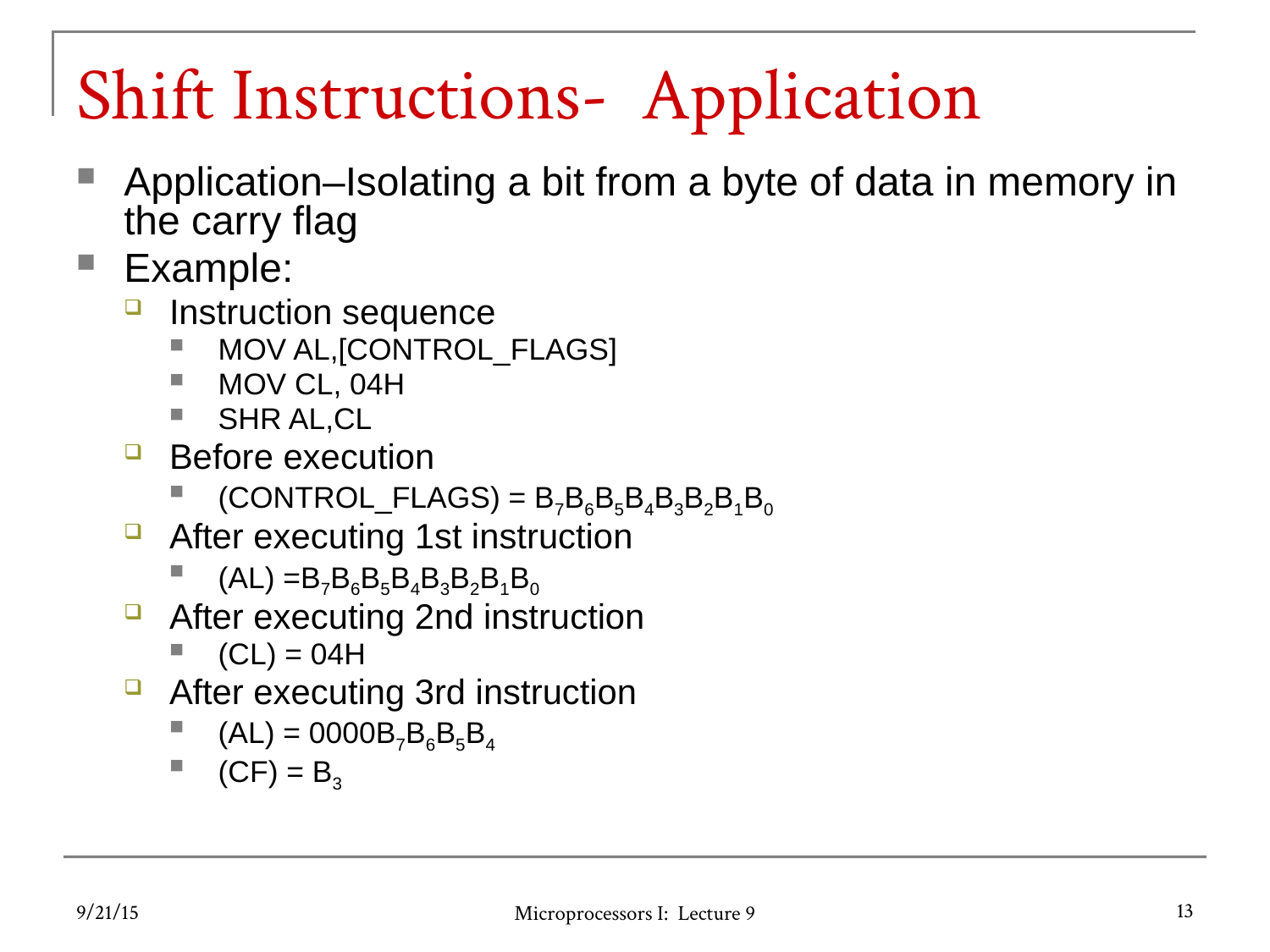

# Shift Instructions-  Application
Application–Isolating a bit from a byte of data in memory in the carry flag
Example:
Instruction sequence
MOV AL,[CONTROL_FLAGS]
MOV CL, 04H
SHR AL,CL
Before execution
(CONTROL_FLAGS) = B7B6B5B4B3B2B1B0
After executing 1st instruction
(AL) =B7B6B5B4B3B2B1B0
After executing 2nd instruction
(CL) = 04H
After executing 3rd instruction
(AL) = 0000B7B6B5B4
(CF) = B3
9/21/15
13
Microprocessors I:  Lecture 9